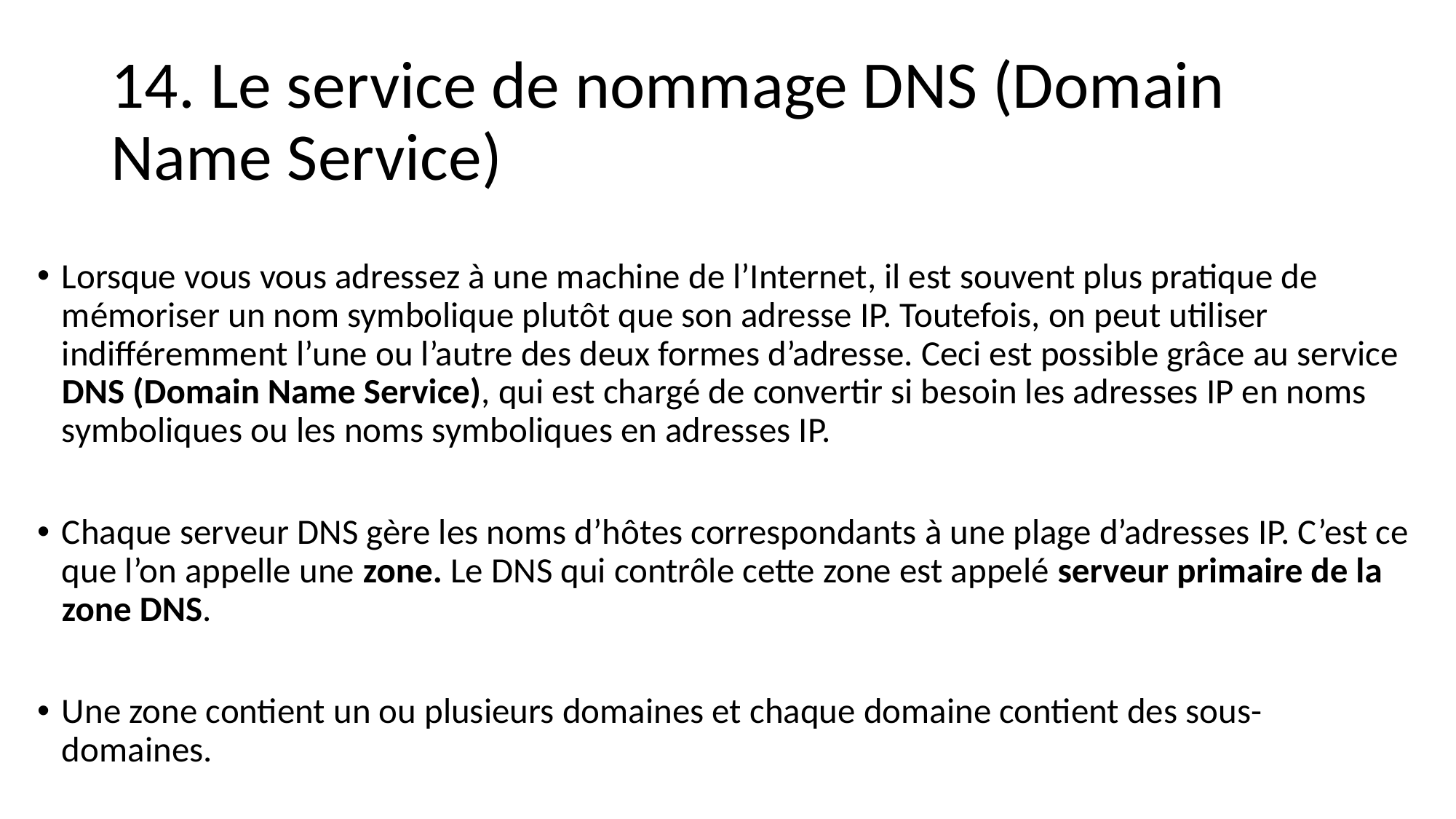

# 14. Le service de nommage DNS (Domain Name Service)
Lorsque vous vous adressez à une machine de l’Internet, il est souvent plus pratique de mémoriser un nom symbolique plutôt que son adresse IP. Toutefois, on peut utiliser indifféremment l’une ou l’autre des deux formes d’adresse. Ceci est possible grâce au service DNS (Domain Name Service), qui est chargé de convertir si besoin les adresses IP en noms symboliques ou les noms symboliques en adresses IP.

Chaque serveur DNS gère les noms d’hôtes correspondants à une plage d’adresses IP. C’est ce que l’on appelle une zone. Le DNS qui contrôle cette zone est appelé serveur primaire de la zone DNS.

Une zone contient un ou plusieurs domaines et chaque domaine contient des sous-domaines.